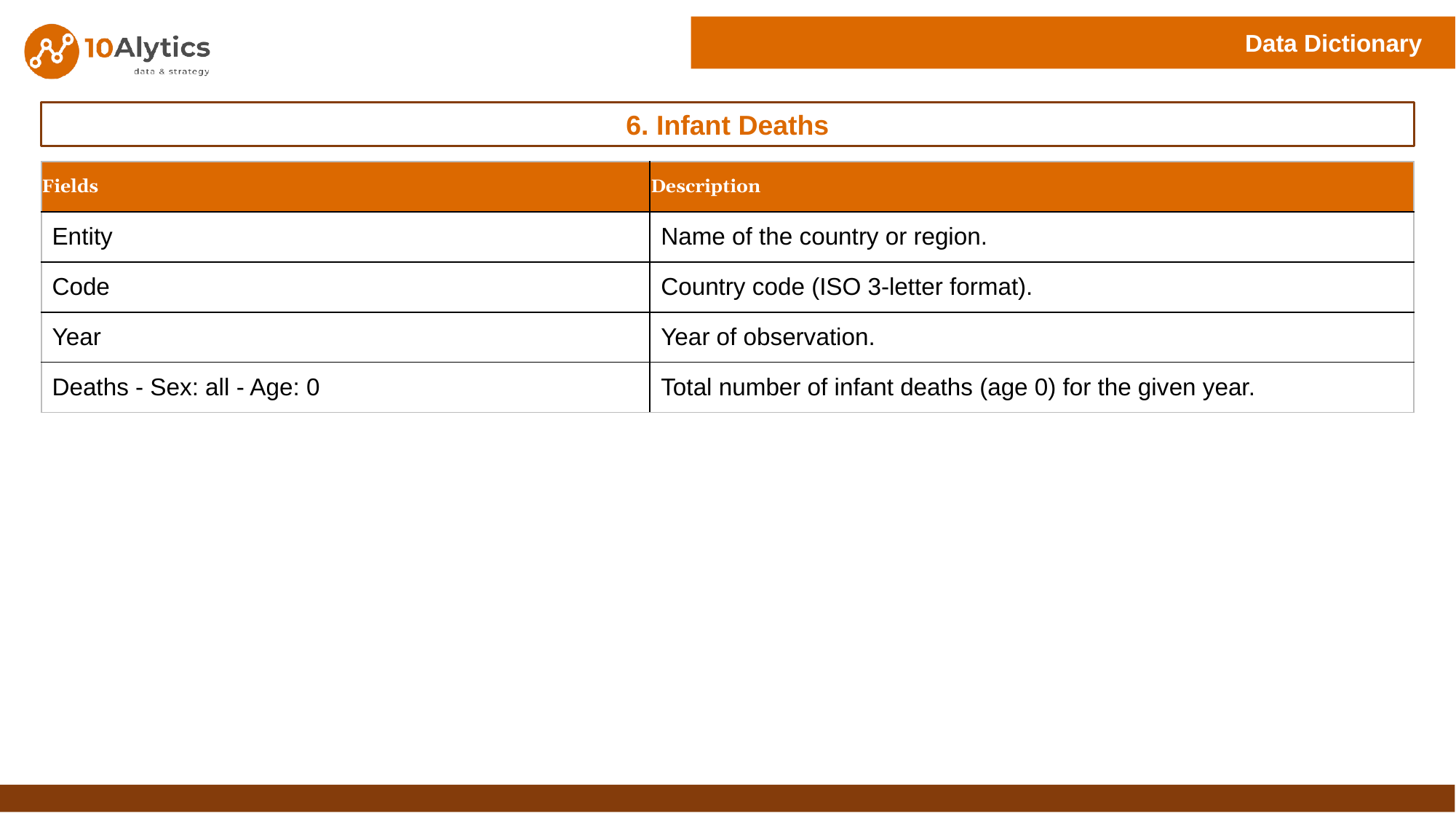

Data Dictionary
6. Infant Deaths
| Fields | Description |
| --- | --- |
| Entity | Name of the country or region. |
| Code | Country code (ISO 3-letter format). |
| Year | Year of observation. |
| Deaths - Sex: all - Age: 0 | Total number of infant deaths (age 0) for the given year. |